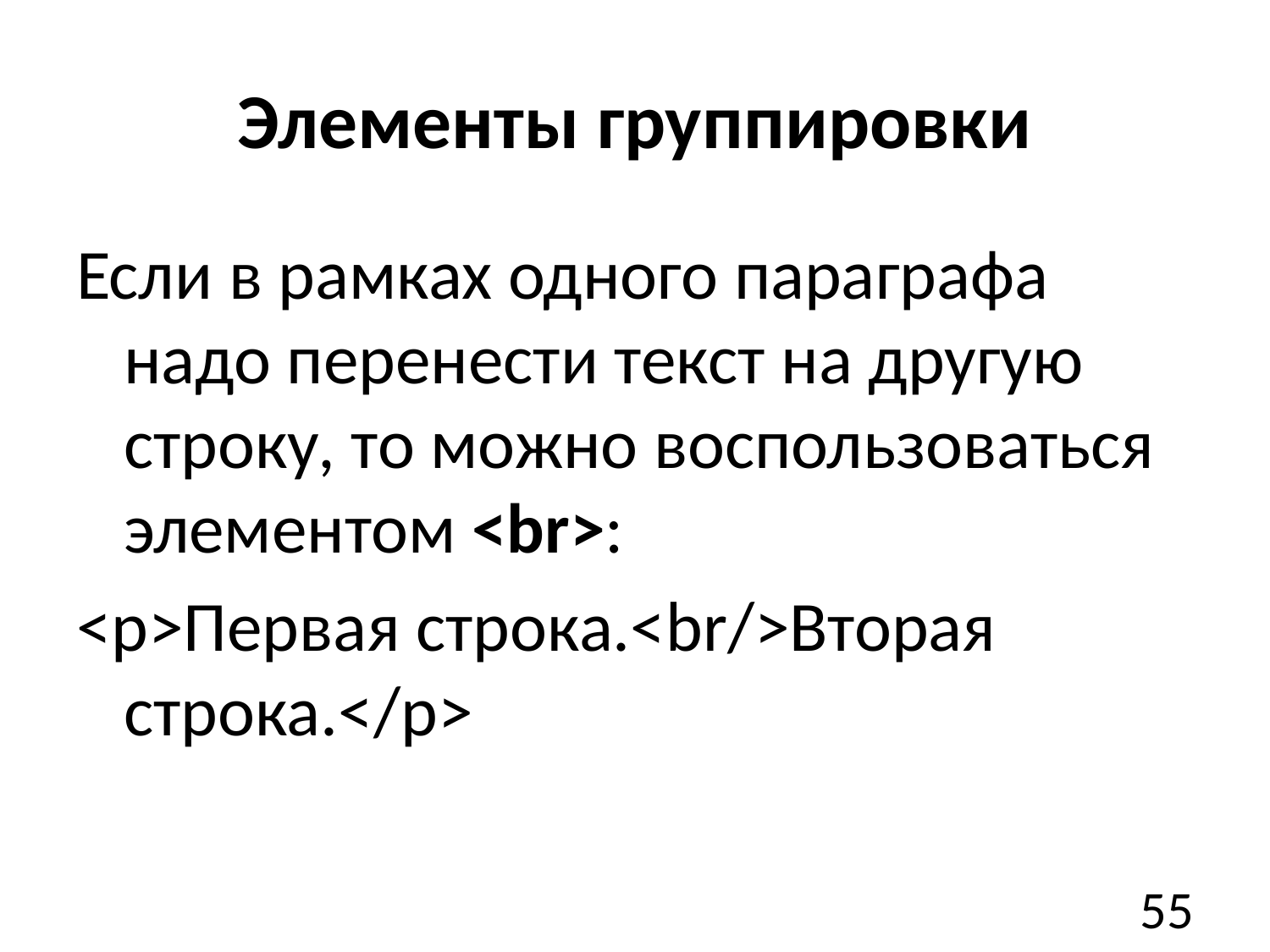

# Элементы группировки
Если в рамках одного параграфа надо перенести текст на другую строку, то можно воспользоваться элементом <br>:
<p>Первая строка.<br/>Вторая строка.</p>
55